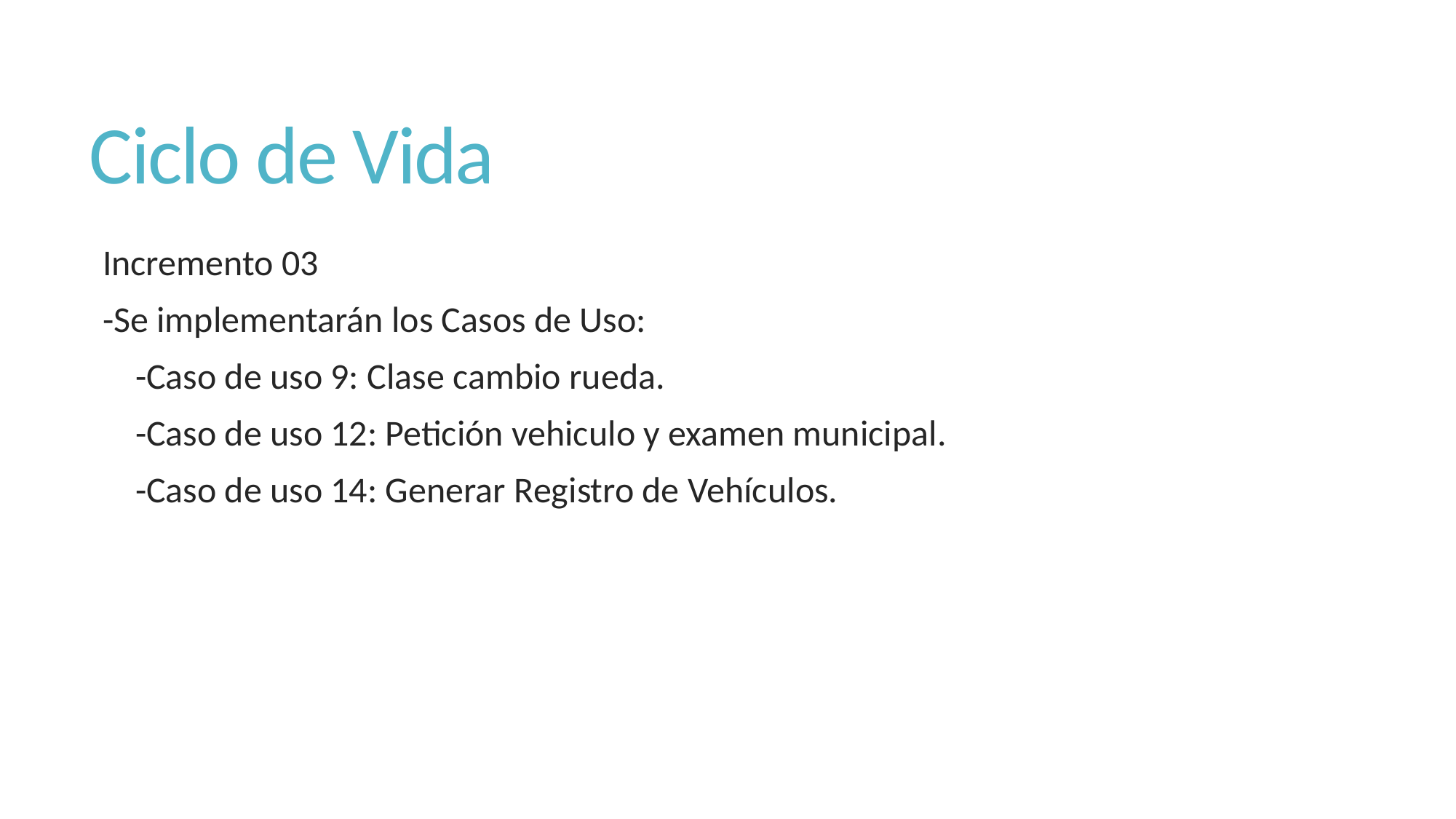

# Ciclo de Vida
Incremento 03
-Se implementarán los Casos de Uso:
    -Caso de uso 9: Clase cambio rueda.
    -Caso de uso 12: Petición vehiculo y examen municipal.
    -Caso de uso 14: Generar Registro de Vehículos.